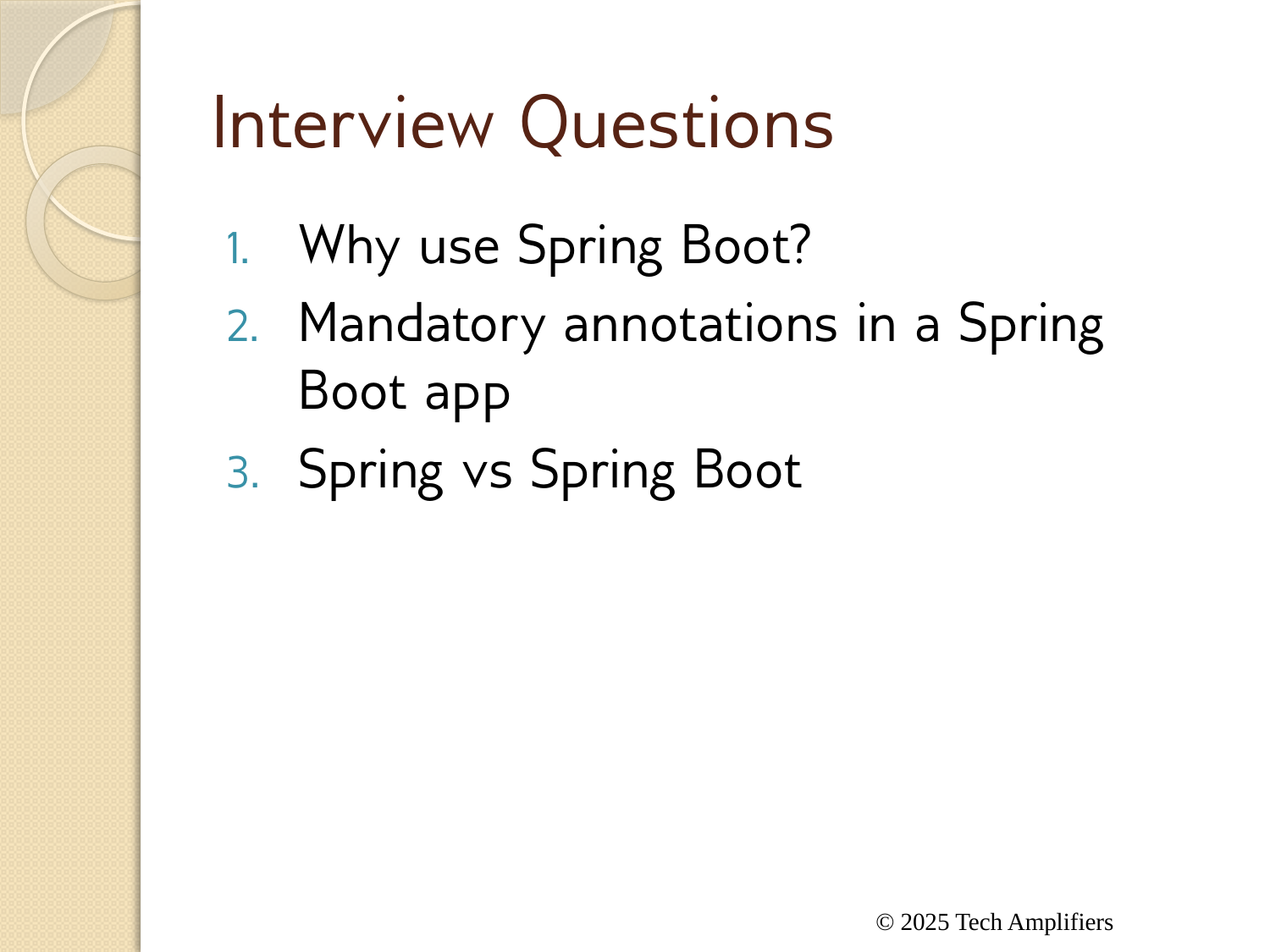

# Interview Questions
Why use Spring Boot?
Mandatory annotations in a Spring Boot app
Spring vs Spring Boot
© 2025 Tech Amplifiers